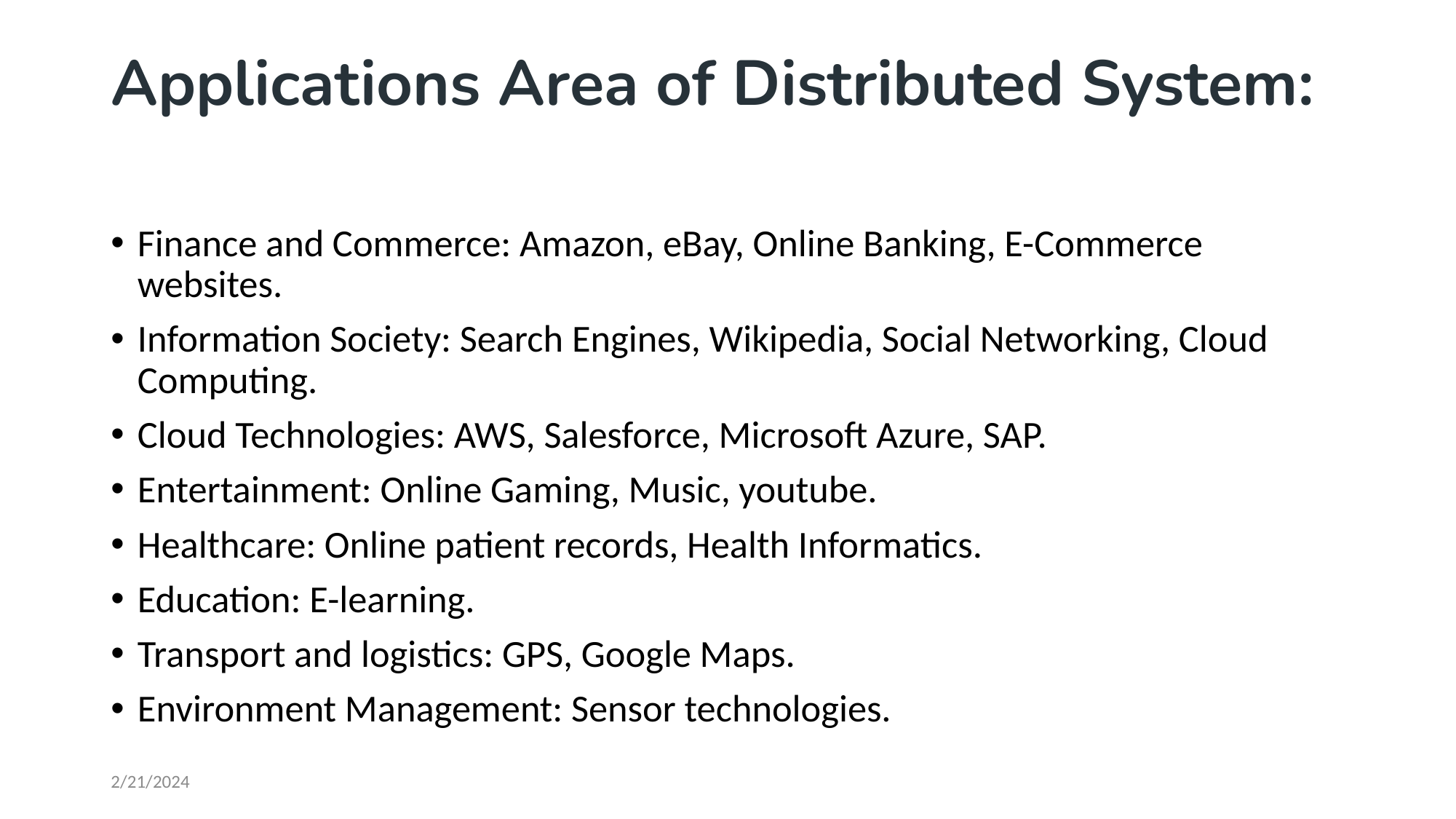

# Applications Area of Distributed System:
Finance and Commerce: Amazon, eBay, Online Banking, E-Commerce websites.
Information Society: Search Engines, Wikipedia, Social Networking, Cloud Computing.
Cloud Technologies: AWS, Salesforce, Microsoft Azure, SAP.
Entertainment: Online Gaming, Music, youtube.
Healthcare: Online patient records, Health Informatics.
Education: E-learning.
Transport and logistics: GPS, Google Maps.
Environment Management: Sensor technologies.
2/21/2024